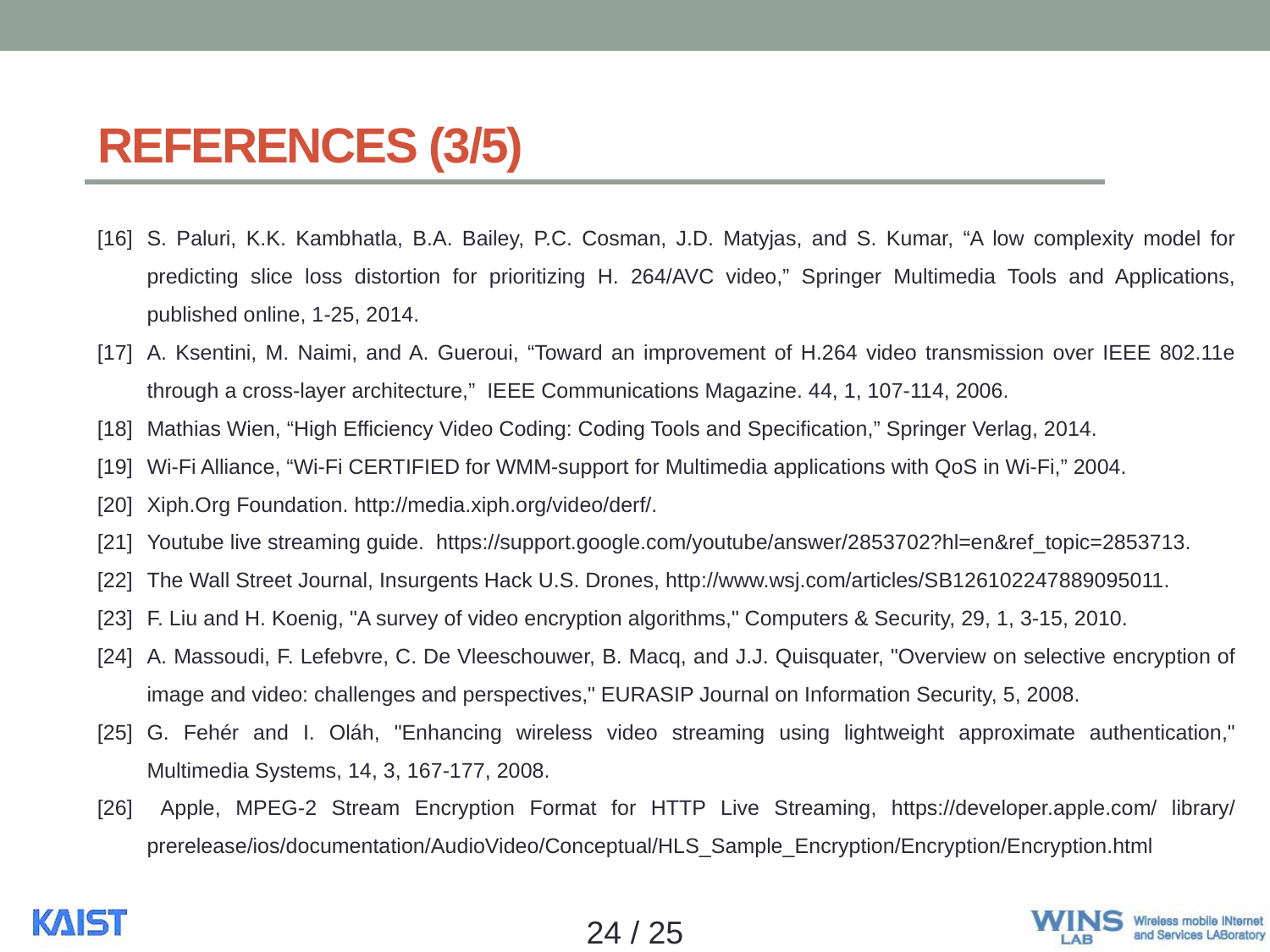

# REFERENCES (3/5)
[16]	S. Paluri, K.K. Kambhatla, B.A. Bailey, P.C. Cosman, J.D. Matyjas, and S. Kumar, “A low complexity model for predicting slice loss distortion for prioritizing H. 264/AVC video,” Springer Multimedia Tools and Applications, published online, 1-25, 2014.
[17]	A. Ksentini, M. Naimi, and A. Gueroui, “Toward an improvement of H.264 video transmission over IEEE 802.11e through a cross-layer architecture,”  IEEE Communications Magazine. 44, 1, 107-114, 2006.
[18]	Mathias Wien, “High Efficiency Video Coding: Coding Tools and Specification,” Springer Verlag, 2014.
[19]	Wi-Fi Alliance, “Wi-Fi CERTIFIED for WMM-support for Multimedia applications with QoS in Wi-Fi,” 2004.
[20]	Xiph.Org Foundation. http://media.xiph.org/video/derf/.
[21]	Youtube live streaming guide.  https://support.google.com/youtube/answer/2853702?hl=en&ref_topic=2853713.
[22]	The Wall Street Journal, Insurgents Hack U.S. Drones, http://www.wsj.com/articles/SB126102247889095011.
[23]	F. Liu and H. Koenig, "A survey of video encryption algorithms," Computers & Security, 29, 1, 3-15, 2010.
[24]	A. Massoudi, F. Lefebvre, C. De Vleeschouwer, B. Macq, and J.J. Quisquater, "Overview on selective encryption of image and video: challenges and perspectives," EURASIP Journal on Information Security, 5, 2008.
[25]	G. Fehér and I. Oláh, "Enhancing wireless video streaming using lightweight approximate authentication," Multimedia Systems, 14, 3, 167-177, 2008.
[26]	 Apple, MPEG-2 Stream Encryption Format for HTTP Live Streaming, https://developer.apple.com/ library/prerelease/ios/documentation/AudioVideo/Conceptual/HLS_Sample_Encryption/Encryption/Encryption.html
24 / 25